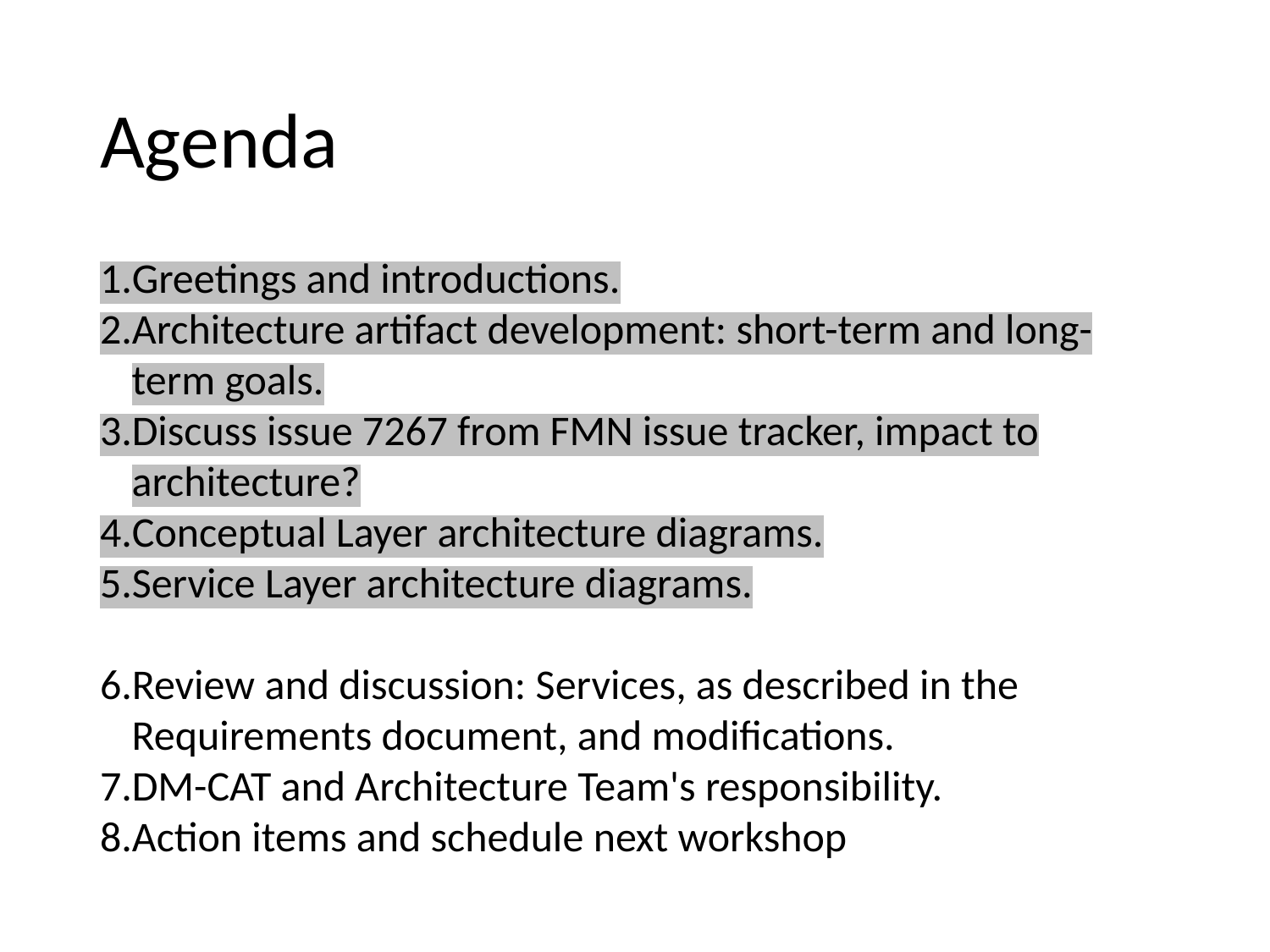

# Agenda
Greetings and introductions.
Architecture artifact development: short-term and long-term goals.
Discuss issue 7267 from FMN issue tracker, impact to architecture?
Conceptual Layer architecture diagrams.
Service Layer architecture diagrams.

Review and discussion: Services, as described in the Requirements document, and modifications.
DM-CAT and Architecture Team's responsibility.
Action items and schedule next workshop